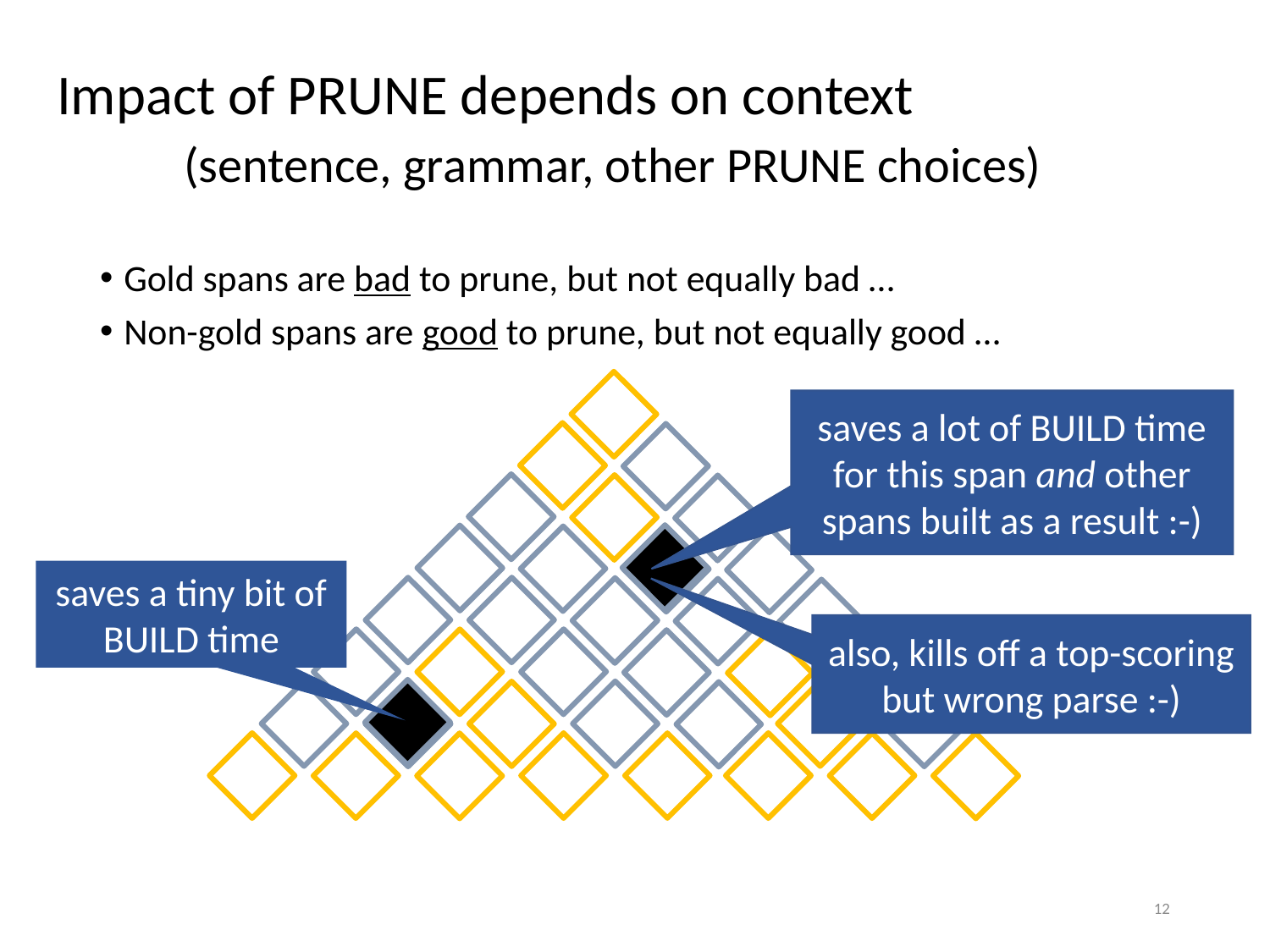

Impact of PRUNE depends on context
	(sentence, grammar, other PRUNE choices)
Gold spans are bad to prune, but not equally bad …
Non-gold spans are good to prune, but not equally good …

saves a lot of BUILD time for this span and other spans built as a result :-)

saves a tiny bit of BUILD time
also, kills off a top-scoring but wrong parse :-)

12